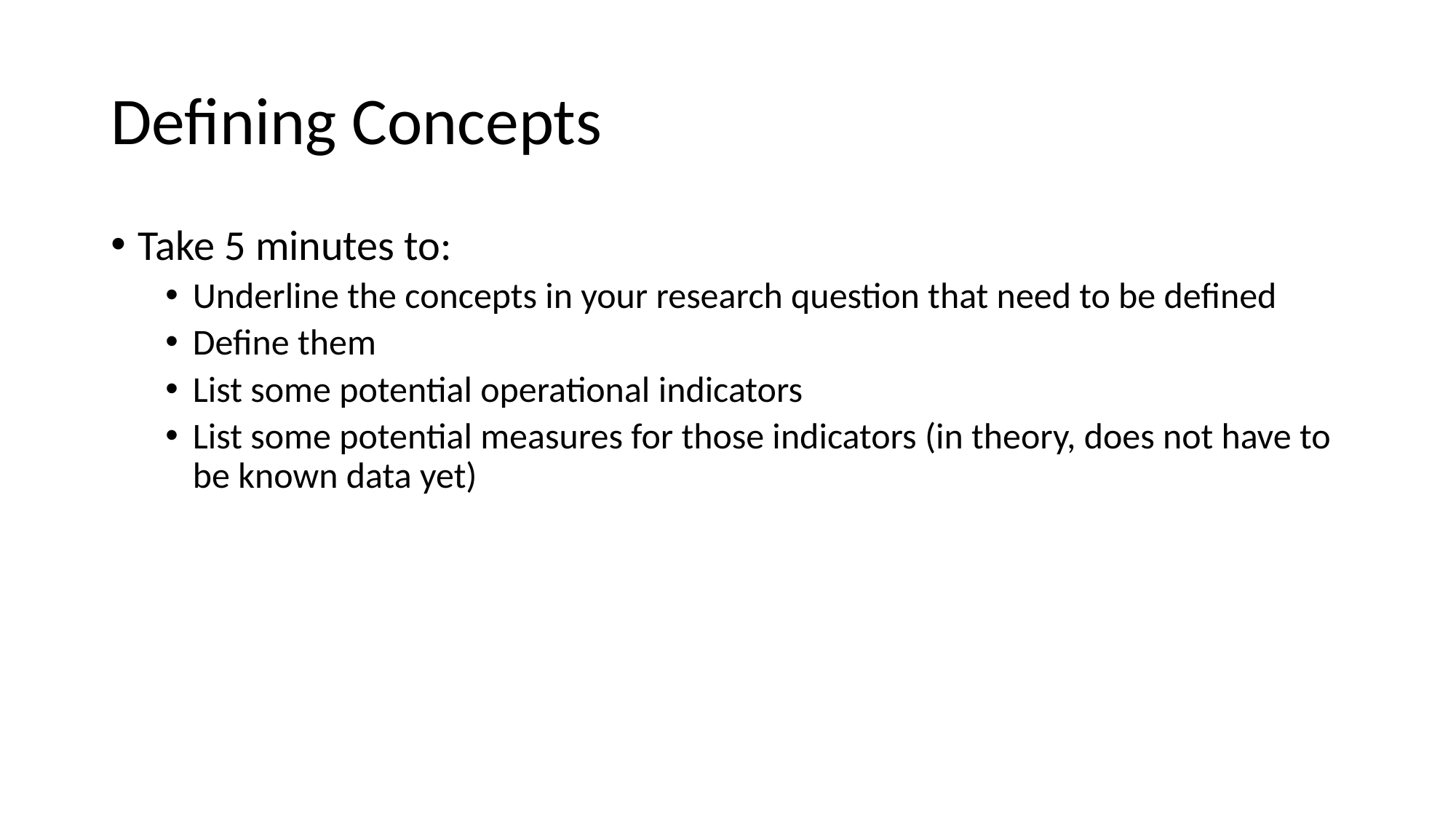

# Defining Concepts
Take 5 minutes to:
Underline the concepts in your research question that need to be defined
Define them
List some potential operational indicators
List some potential measures for those indicators (in theory, does not have to be known data yet)